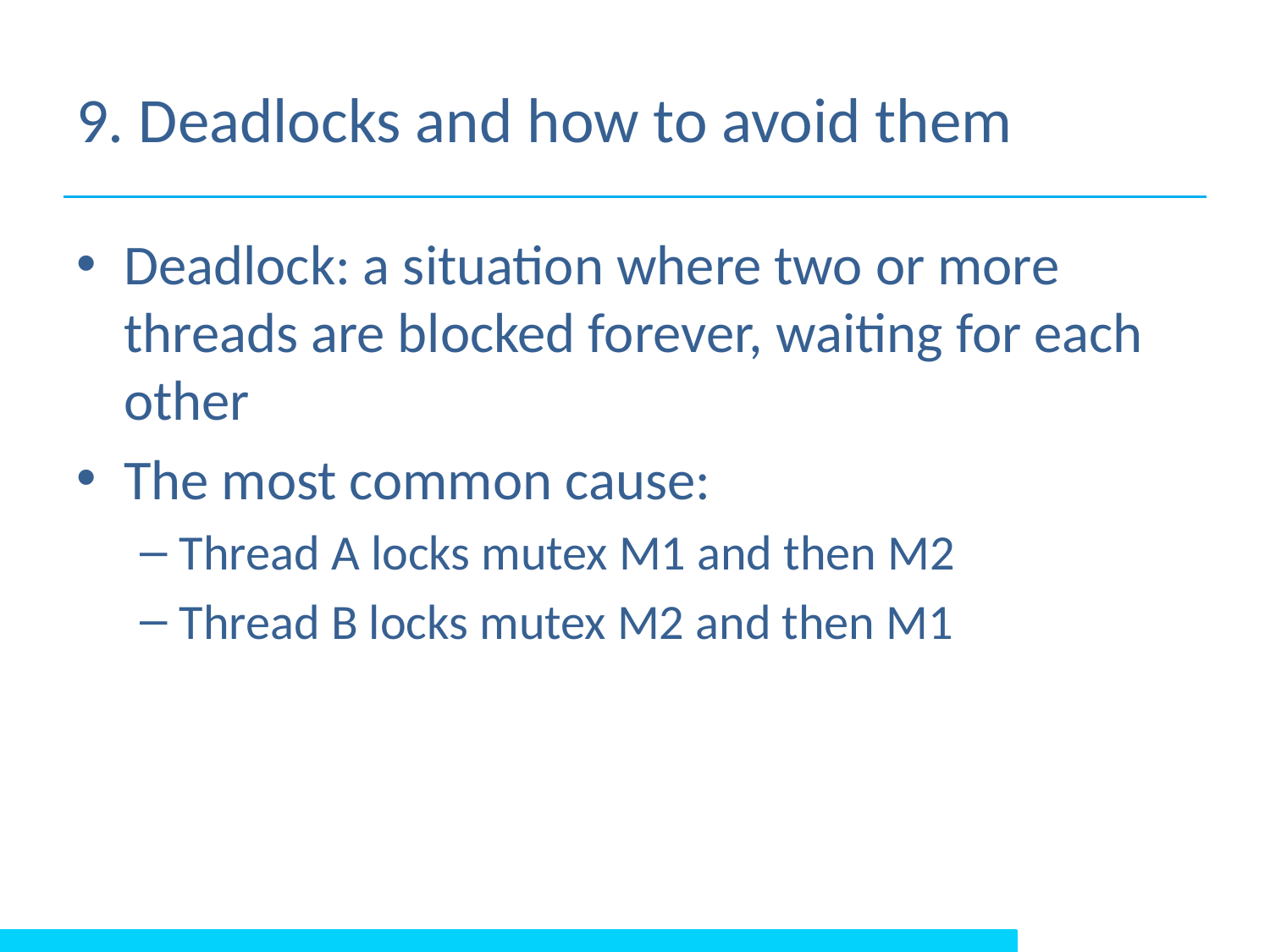

# 9. Deadlocks and how to avoid them
Deadlock: a situation where two or more threads are blocked forever, waiting for each other
The most common cause:
Thread A locks mutex M1 and then M2
Thread B locks mutex M2 and then M1